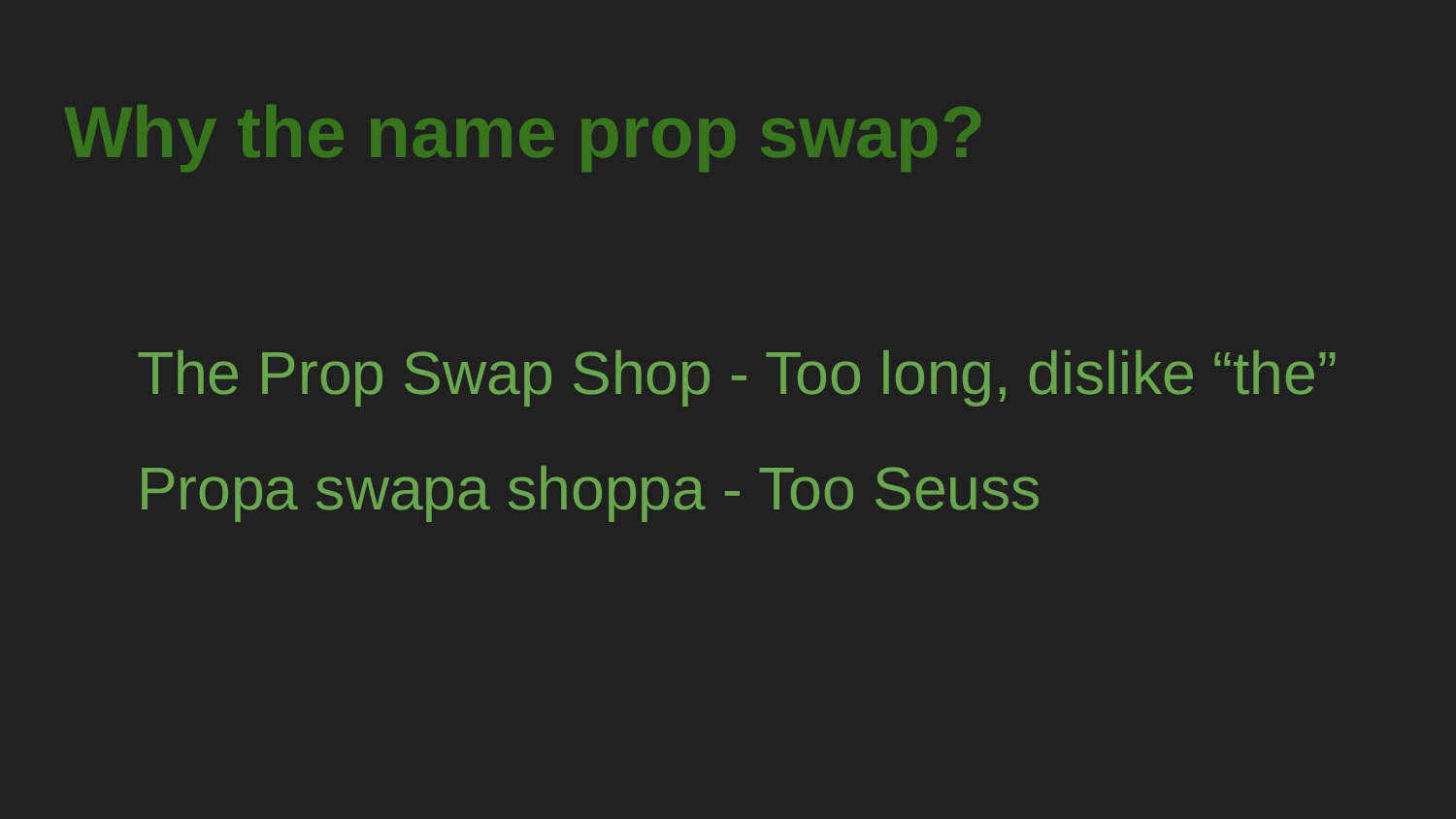

# Why the name prop swap?
The Prop Swap Shop - Too long, dislike “the”
Propa swapa shoppa - Too Seuss